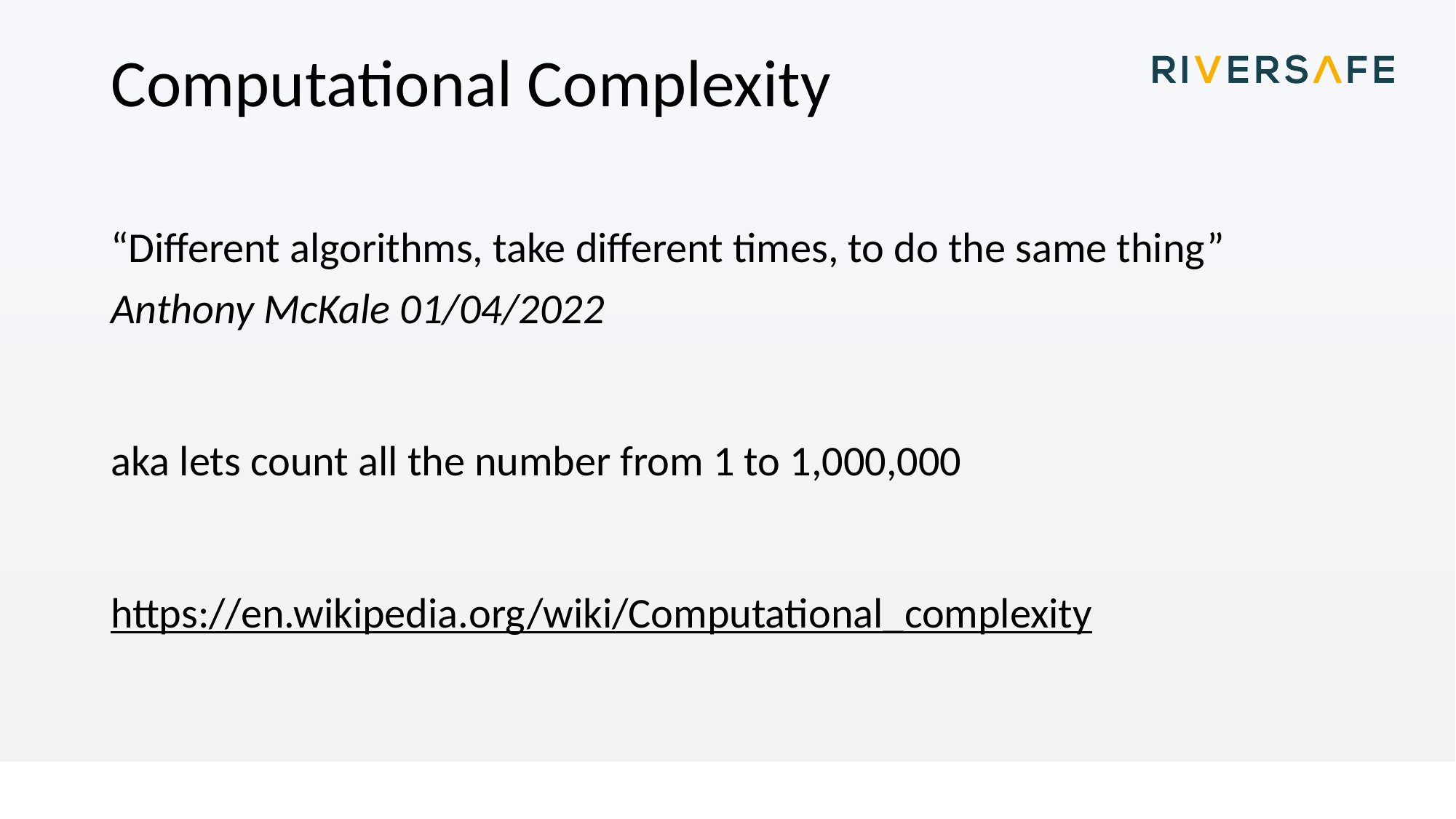

# Computational Complexity

“Different algorithms, take different times, to do the same thing”
Anthony McKale 01/04/2022

aka lets count all the number from 1 to 1,000,000

https://en.wikipedia.org/wiki/Computational_complexity